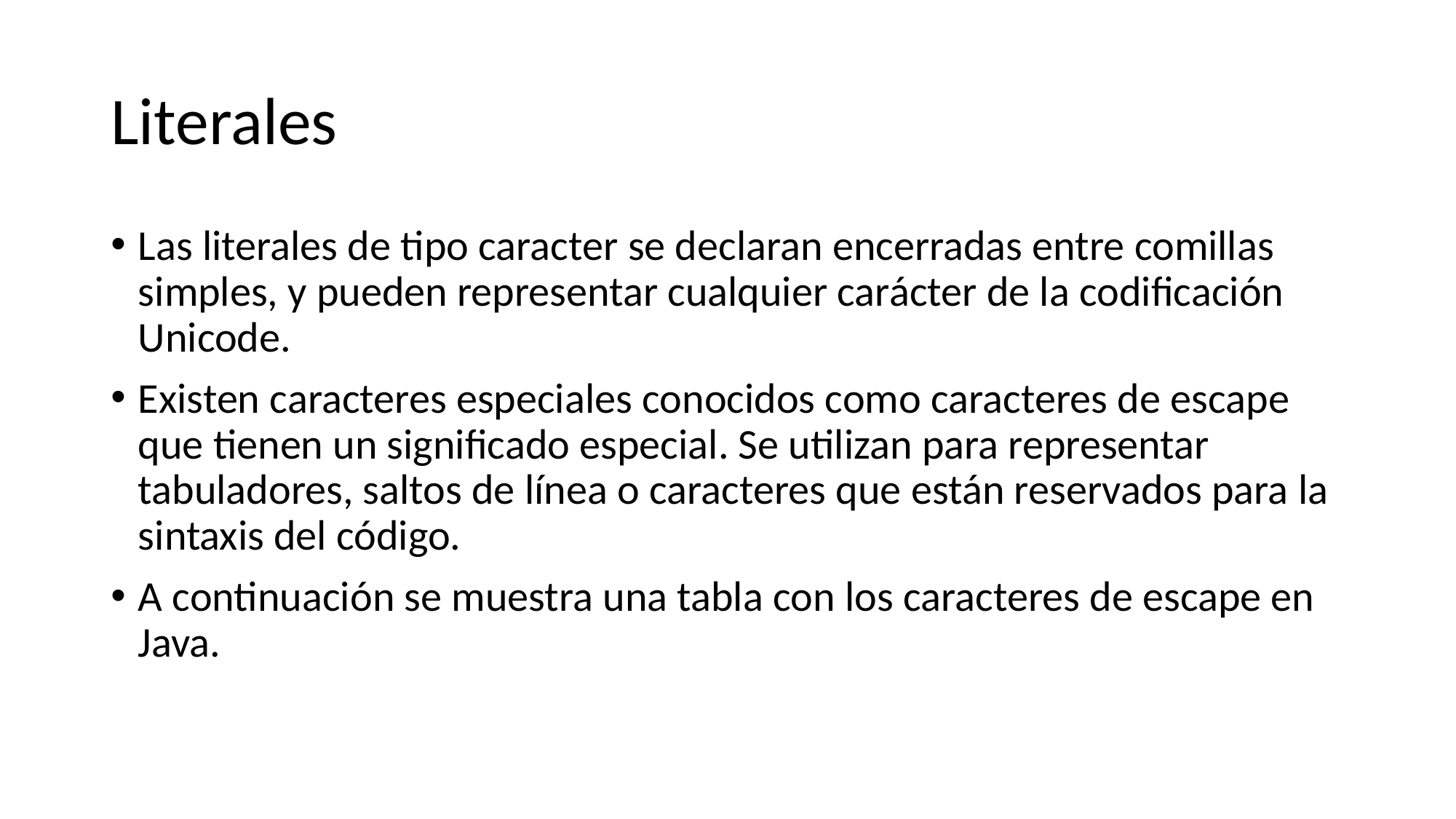

# Literales
Las literales de tipo caracter se declaran encerradas entre comillas simples, y pueden representar cualquier carácter de la codificación Unicode.
Existen caracteres especiales conocidos como caracteres de escape que tienen un significado especial. Se utilizan para representar tabuladores, saltos de línea o caracteres que están reservados para la sintaxis del código.
A continuación se muestra una tabla con los caracteres de escape en Java.